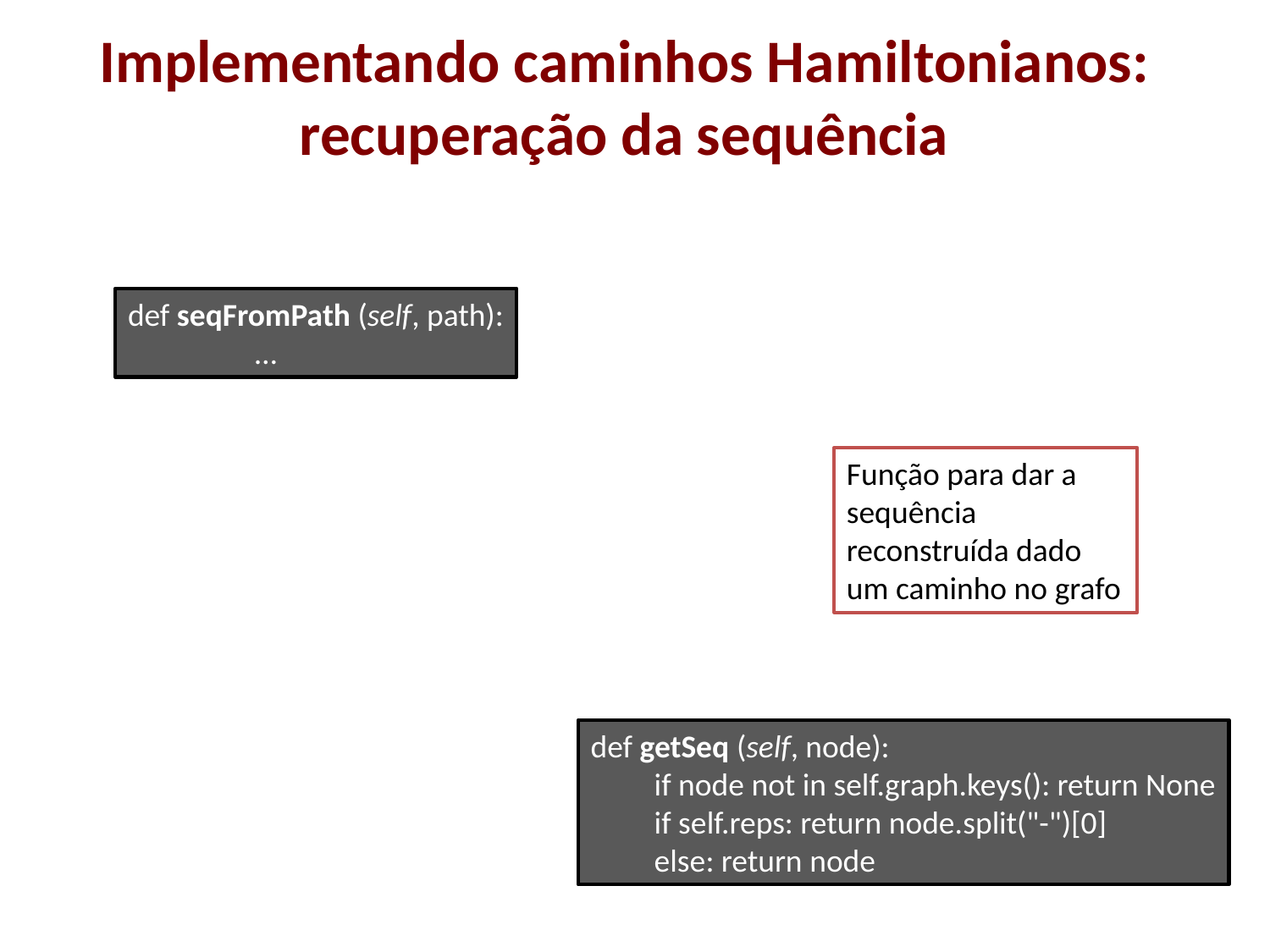

# Implementando caminhos Hamiltonianos: recuperação da sequência
def seqFromPath (self, path):
	…
Função para dar a sequência reconstruída dado um caminho no grafo
def getSeq (self, node):
if node not in self.graph.keys(): return None
if self.reps: return node.split("-")[0]
else: return node